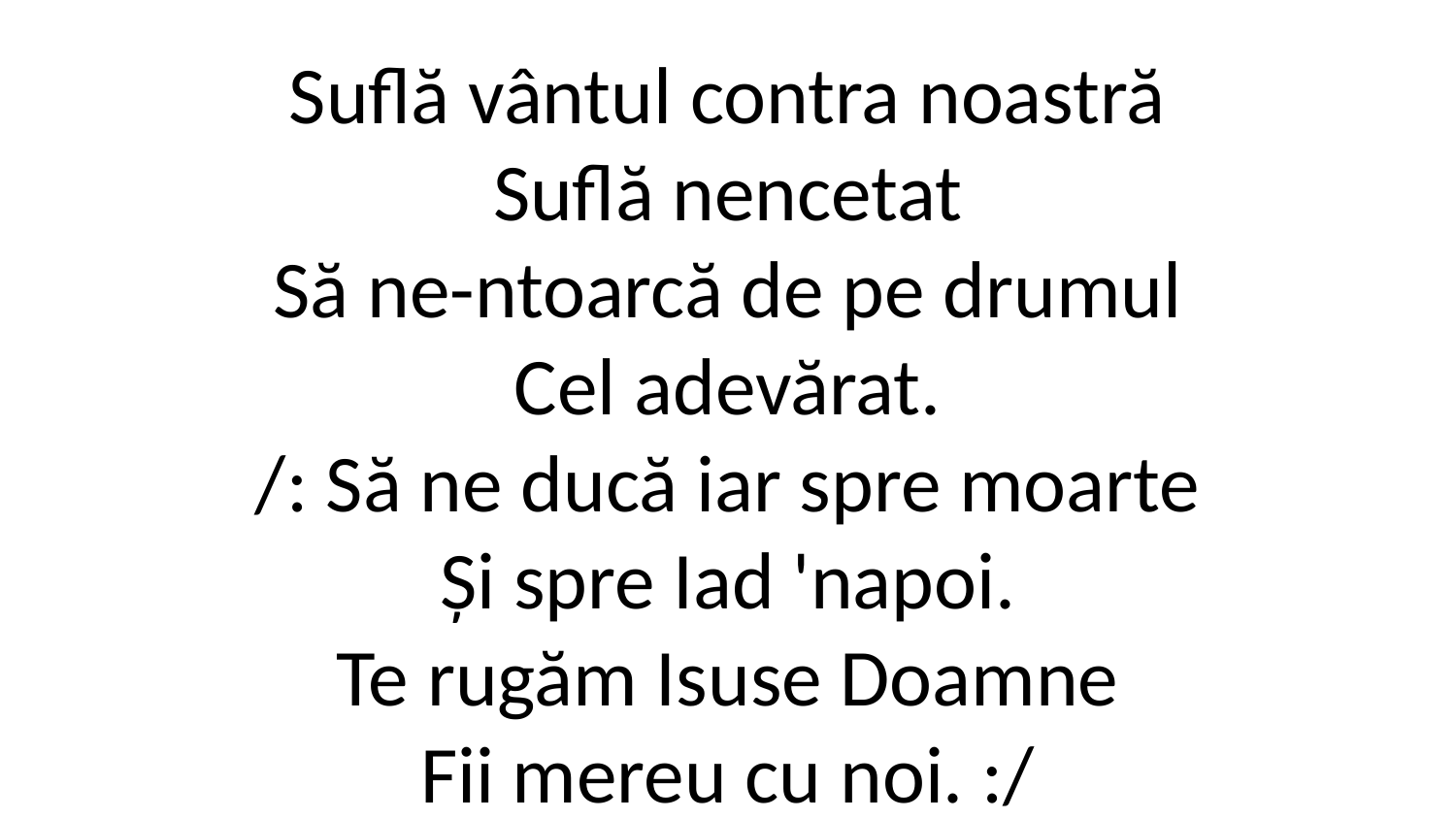

Suflă vântul contra noastră
Suflă nencetat
Să ne-ntoarcă de pe drumul
Cel adevărat.
/: Să ne ducă iar spre moarte
Și spre Iad 'napoi.
Te rugăm Isuse Doamne
Fii mereu cu noi. :/